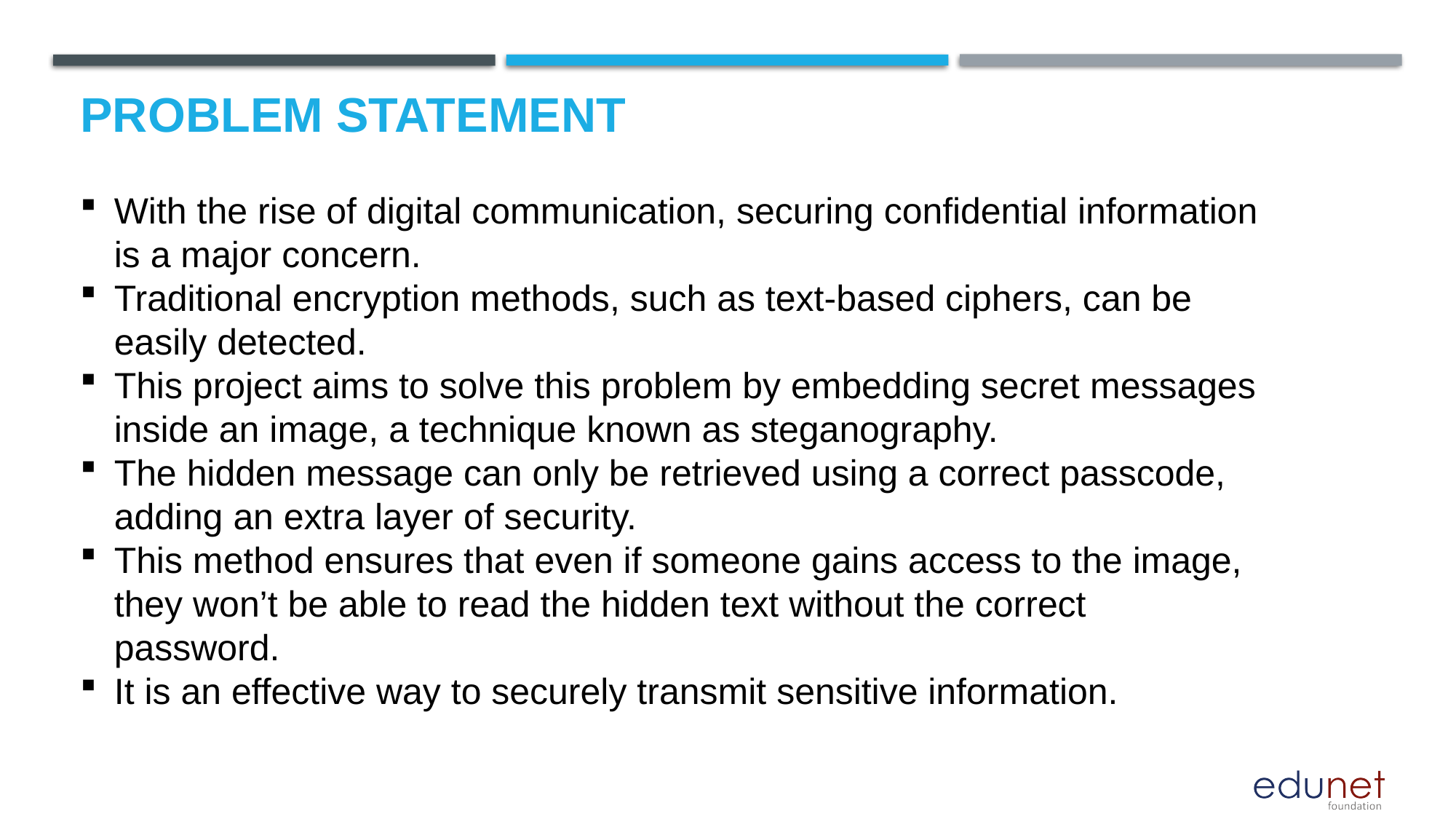

# Problem Statement
With the rise of digital communication, securing confidential information is a major concern.
Traditional encryption methods, such as text-based ciphers, can be easily detected.
This project aims to solve this problem by embedding secret messages inside an image, a technique known as steganography.
The hidden message can only be retrieved using a correct passcode, adding an extra layer of security.
This method ensures that even if someone gains access to the image, they won’t be able to read the hidden text without the correct password.
It is an effective way to securely transmit sensitive information.